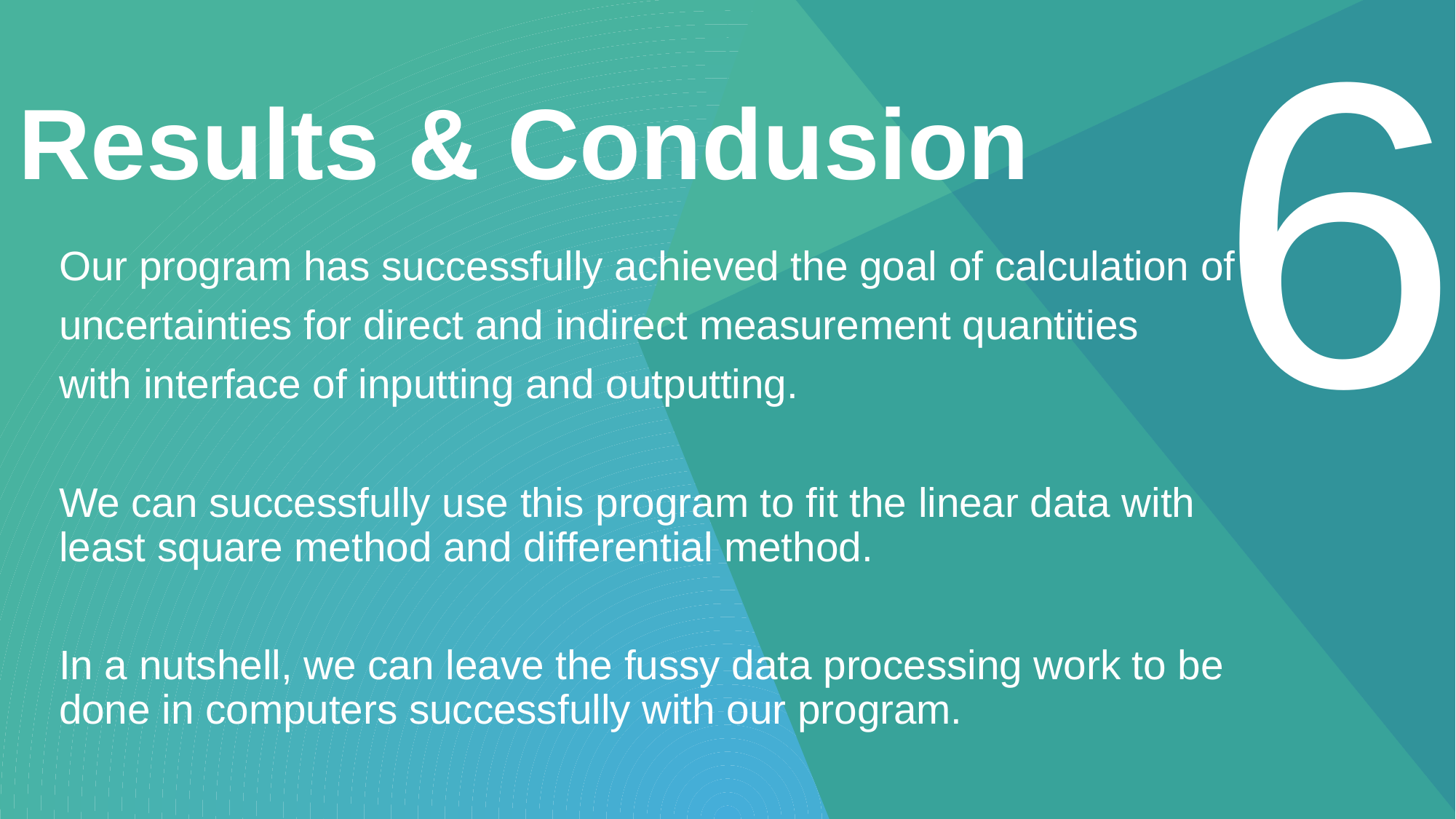

6
# Results & Condusion
Our program has successfully achieved the goal of calculation of
uncertainties for direct and indirect measurement quantities
with interface of inputting and outputting.

We can successfully use this program to fit the linear data with least square method and differential method.

In a nutshell, we can leave the fussy data processing work to be done in computers successfully with our program.